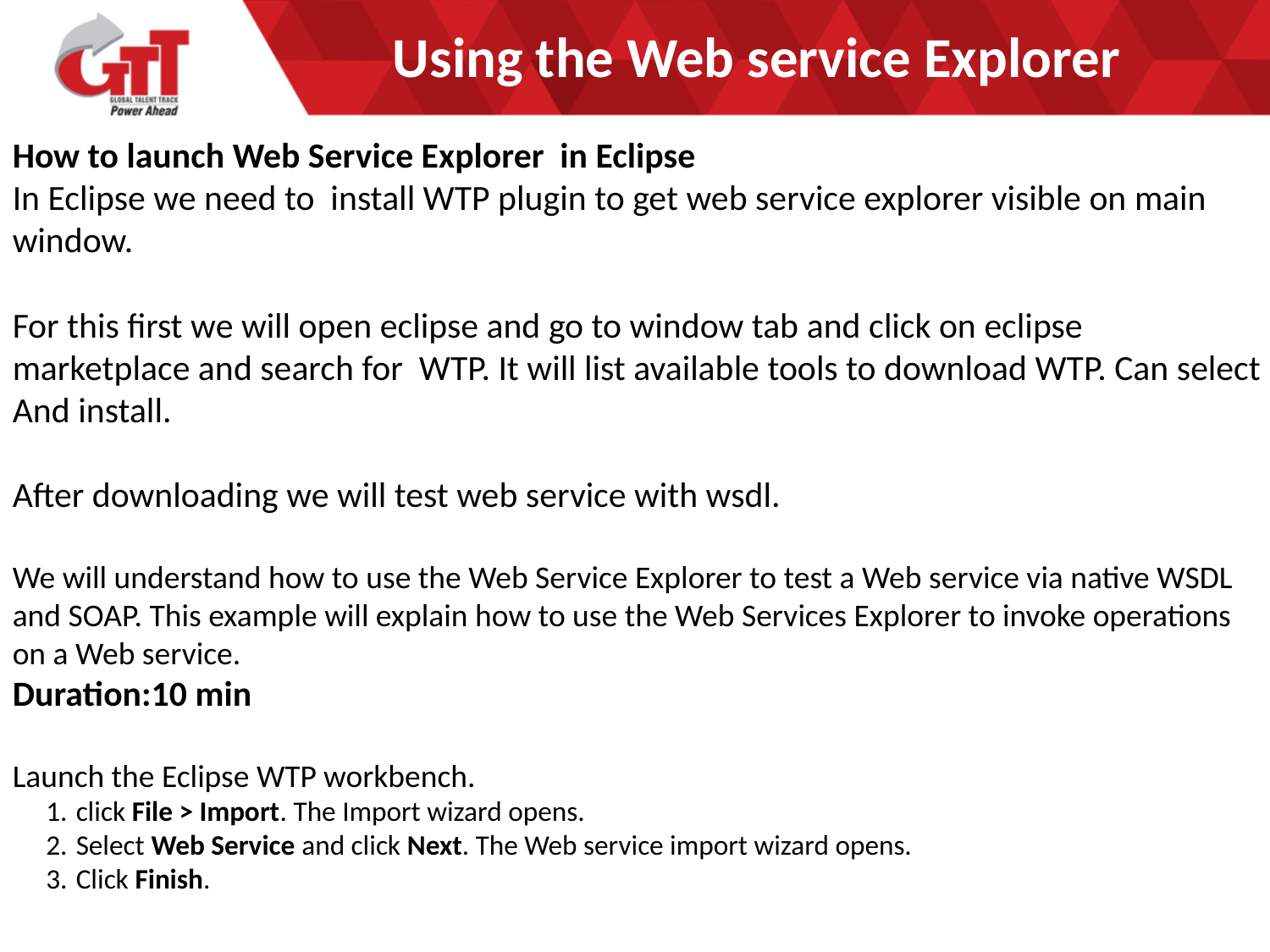

# Using the Web service Explorer
How to launch Web Service Explorer  in Eclipse
In Eclipse we need to  install WTP plugin to get web service explorer visible on main window.

For this first we will open eclipse and go to window tab and click on eclipse marketplace and search for  WTP. It will list available tools to download WTP. Can select
And install.

After downloading we will test web service with wsdl.

We will understand how to use the Web Service Explorer to test a Web service via native WSDL and SOAP. This example will explain how to use the Web Services Explorer to invoke operations on a Web service.
Duration:10 min

Launch the Eclipse WTP workbench.
click File > Import. The Import wizard opens.
Select Web Service and click Next. The Web service import wizard opens.
Click Finish.